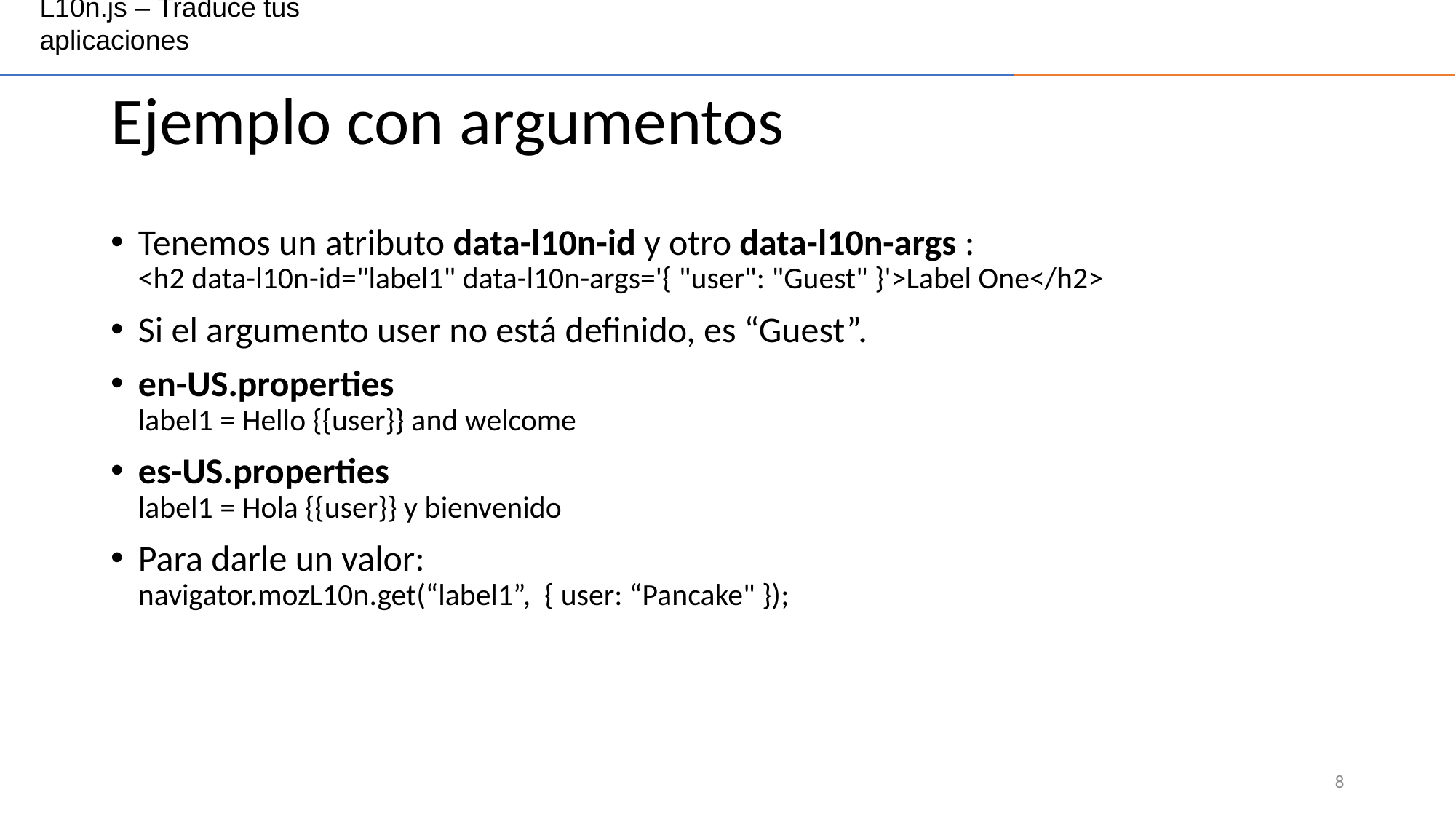

L10n.js – Traduce tus aplicaciones
# Ejemplo con argumentos
Tenemos un atributo data-l10n-id y otro data-l10n-args :
<h2 data-l10n-id="label1" data-l10n-args='{ "user": "Guest" }'>Label One</h2>
Si el argumento user no está definido, es “Guest”.
en-US.properties
label1 = Hello {{user}} and welcome
es-US.properties
label1 = Hola {{user}} y bienvenido
Para darle un valor:
navigator.mozL10n.get(“label1”,  { user: “Pancake" });
8